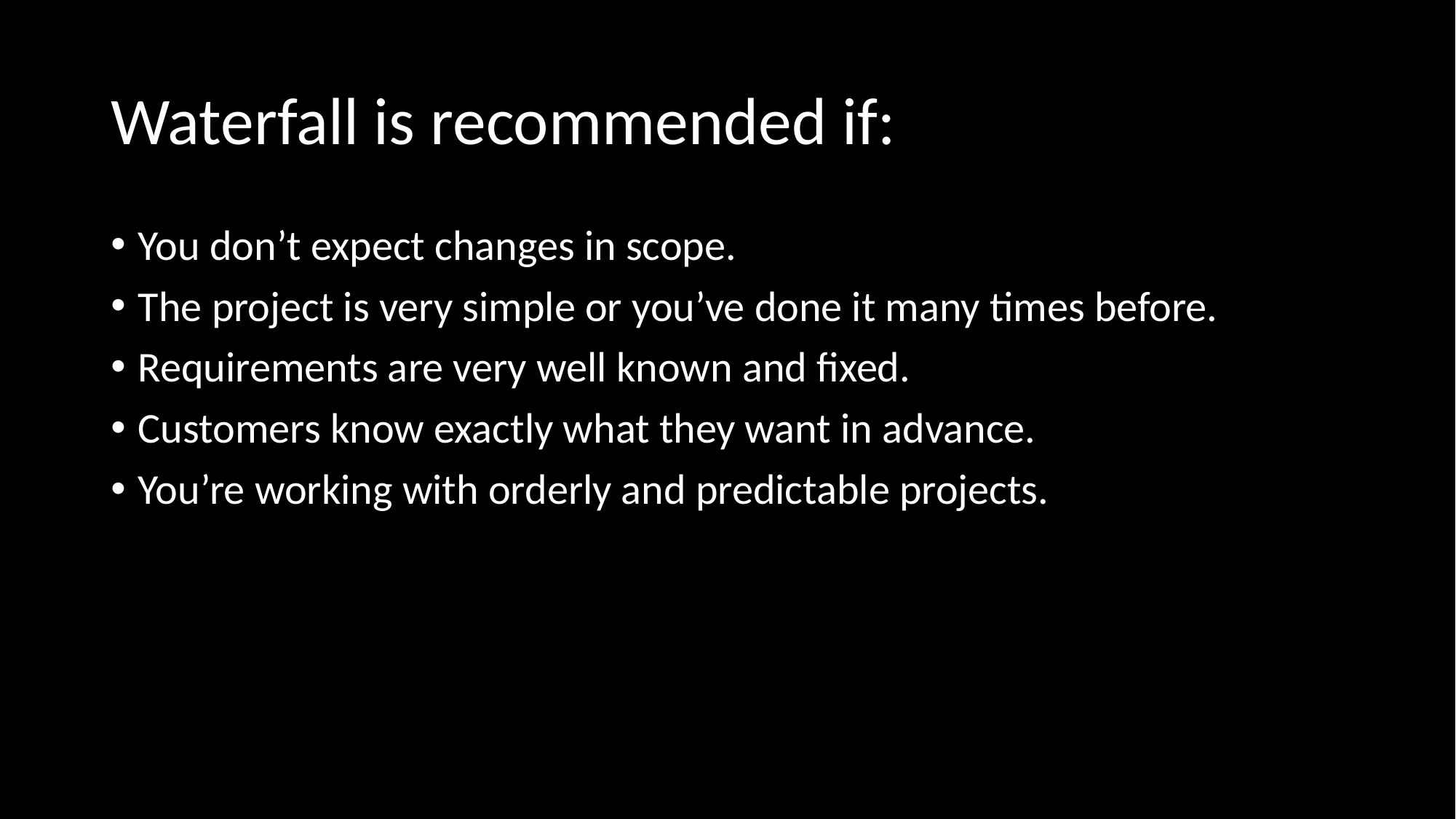

# Waterfall is recommended if:
You don’t expect changes in scope.
The project is very simple or you’ve done it many times before.
Requirements are very well known and fixed.
Customers know exactly what they want in advance.
You’re working with orderly and predictable projects.